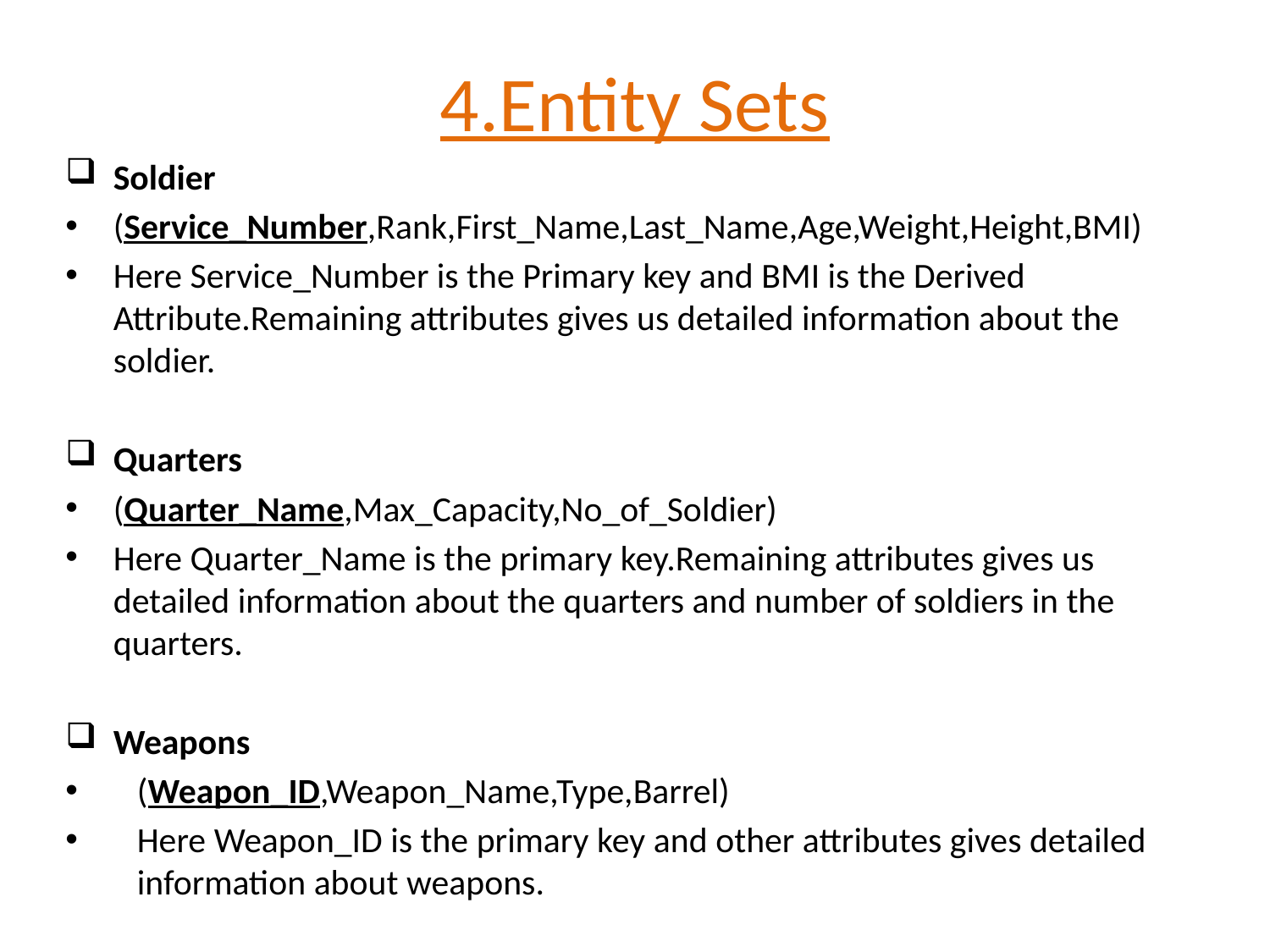

# 4.Entity Sets
Soldier
(Service_Number,Rank,First_Name,Last_Name,Age,Weight,Height,BMI)
Here Service_Number is the Primary key and BMI is the Derived Attribute.Remaining attributes gives us detailed information about the soldier.

Quarters
(Quarter_Name,Max_Capacity,No_of_Soldier)
Here Quarter_Name is the primary key.Remaining attributes gives us detailed information about the quarters and number of soldiers in the quarters.

Weapons
(Weapon_ID,Weapon_Name,Type,Barrel)
Here Weapon_ID is the primary key and other attributes gives detailed information about weapons.